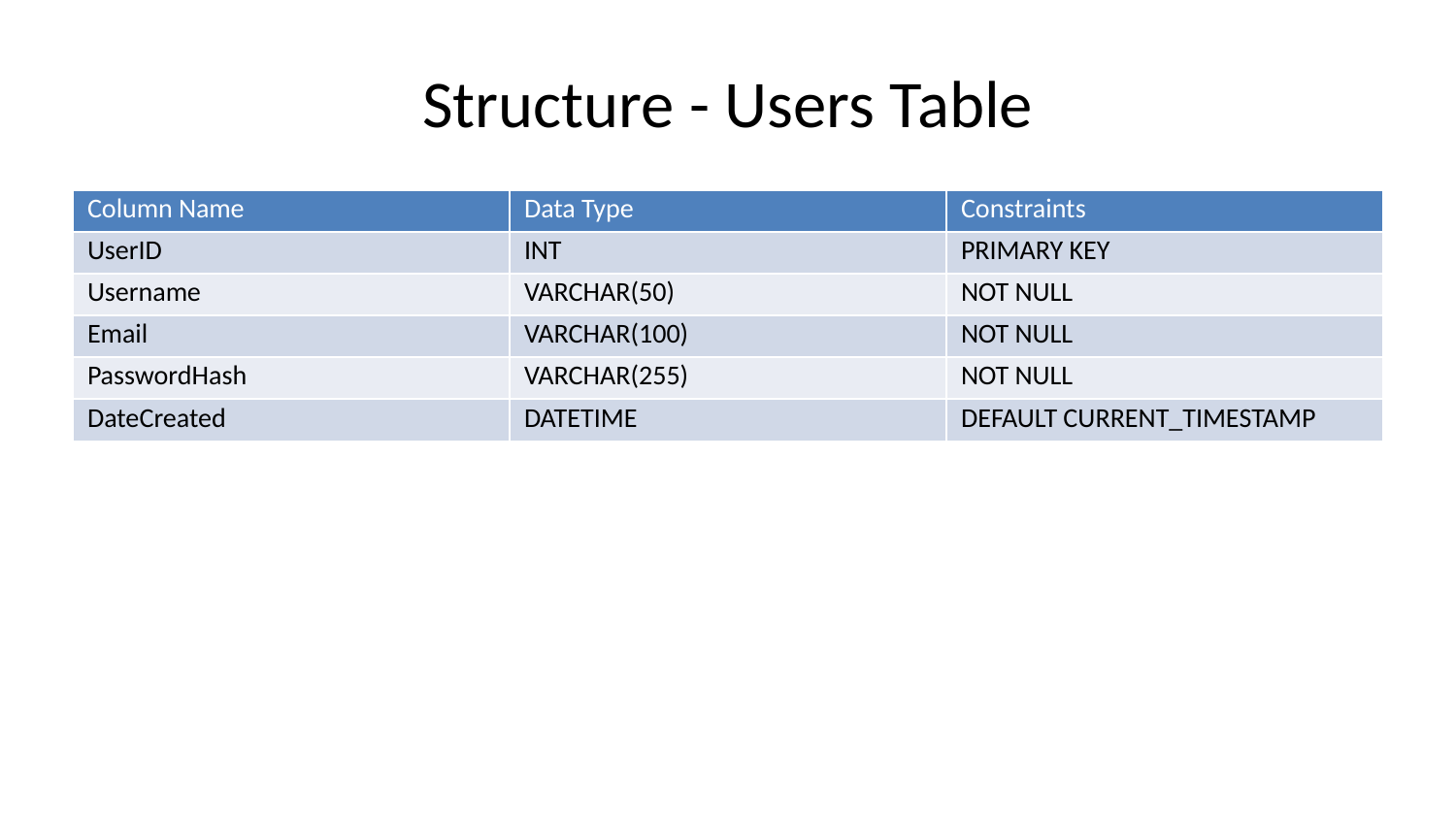

# Structure - Users Table
| Column Name | Data Type | Constraints |
| --- | --- | --- |
| UserID | INT | PRIMARY KEY |
| Username | VARCHAR(50) | NOT NULL |
| Email | VARCHAR(100) | NOT NULL |
| PasswordHash | VARCHAR(255) | NOT NULL |
| DateCreated | DATETIME | DEFAULT CURRENT\_TIMESTAMP |